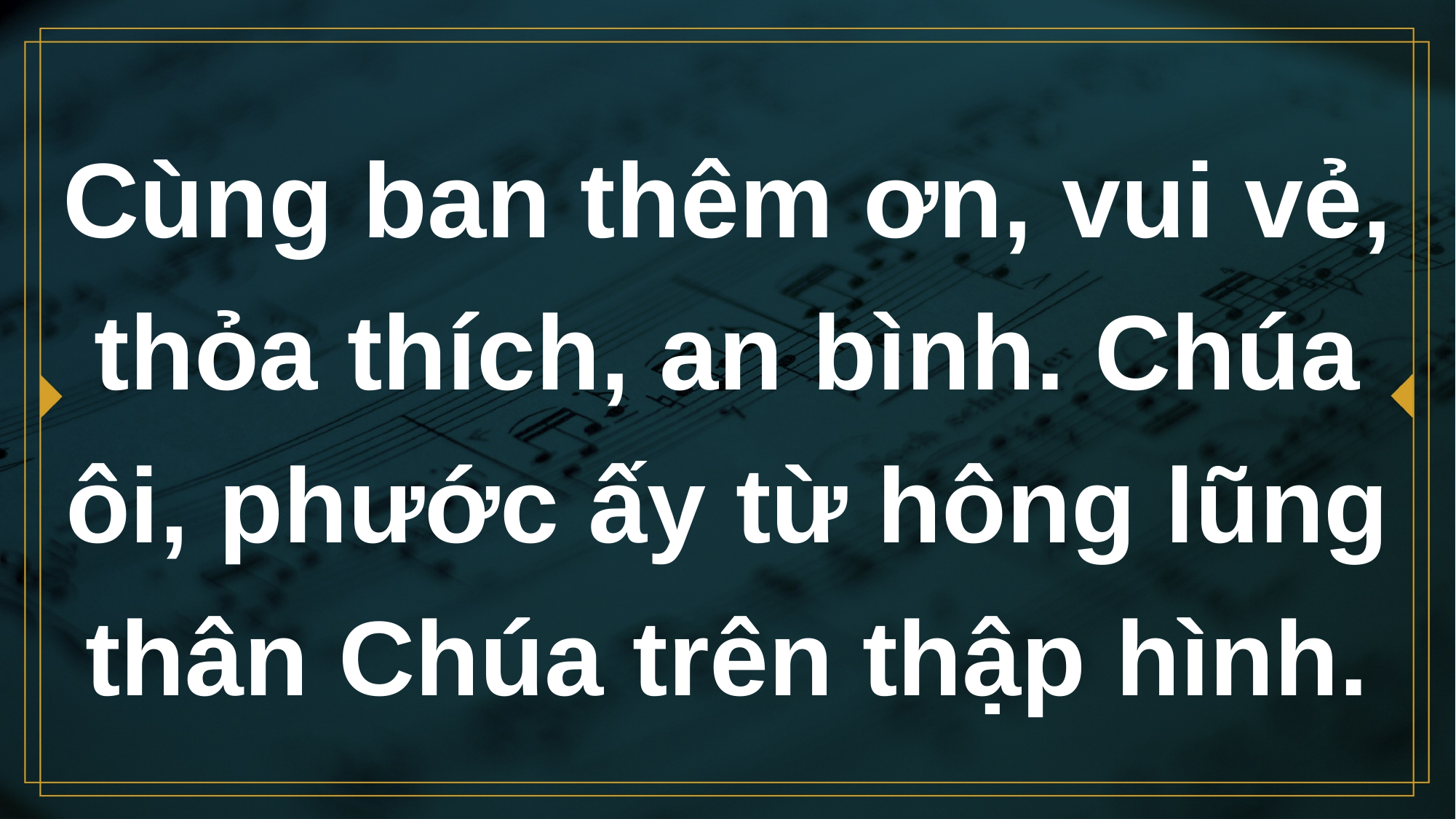

# Cùng ban thêm ơn, vui vẻ, thỏa thích, an bình. Chúa ôi, phước ấy từ hông lũng thân Chúa trên thập hình.